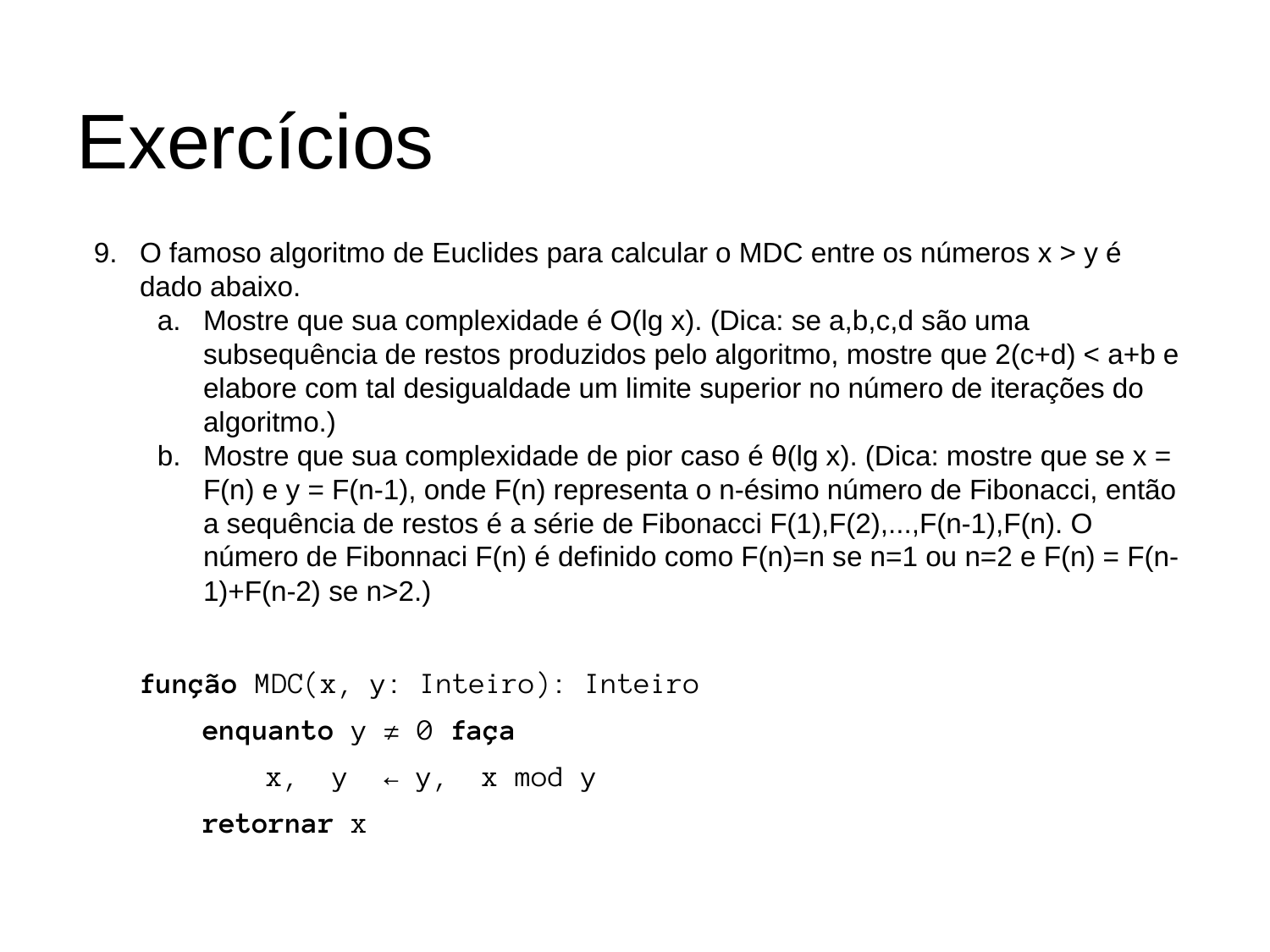

# Exercícios
O famoso algoritmo de Euclides para calcular o MDC entre os números x > y é dado abaixo.
Mostre que sua complexidade é O(lg x). (Dica: se a,b,c,d são uma subsequência de restos produzidos pelo algoritmo, mostre que 2(c+d) < a+b e elabore com tal desigualdade um limite superior no número de iterações do algoritmo.)
Mostre que sua complexidade de pior caso é θ(lg x). (Dica: mostre que se x = F(n) e y = F(n-1), onde F(n) representa o n-ésimo número de Fibonacci, então a sequência de restos é a série de Fibonacci F(1),F(2),...,F(n-1),F(n). O número de Fibonnaci F(n) é definido como F(n)=n se n=1 ou n=2 e F(n) = F(n-1)+F(n-2) se n>2.)

função MDC(x, y: Inteiro): Inteiro
enquanto y ≠ 0 faça
x,  y  ← y,  x mod y
retornar x